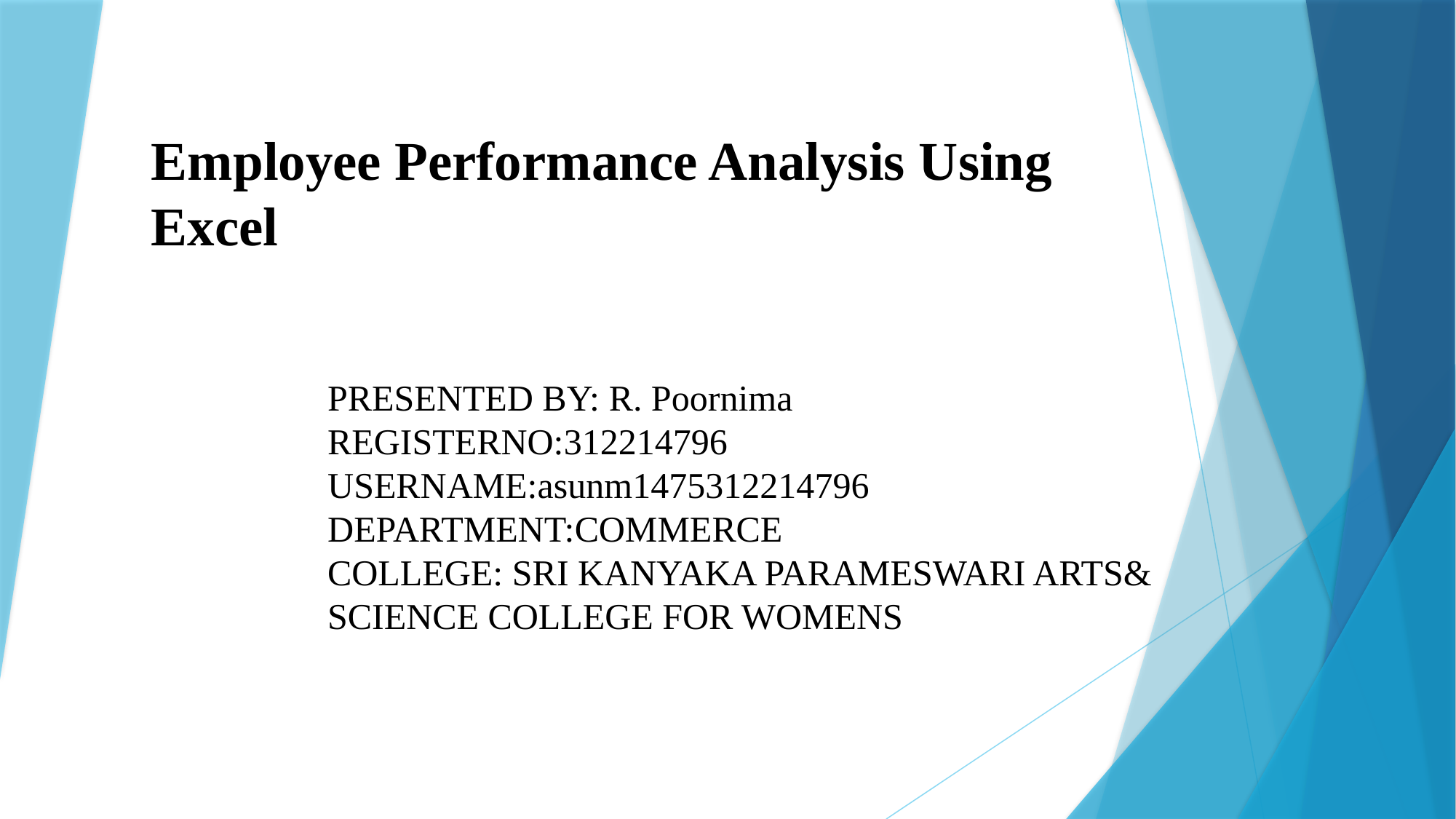

# Employee Performance Analysis Using Excel
PRESENTED BY: R. Poornima
REGISTERNO:312214796
USERNAME:asunm1475312214796
DEPARTMENT:COMMERCE
COLLEGE: SRI KANYAKA PARAMESWARI ARTS& SCIENCE COLLEGE FOR WOMENS